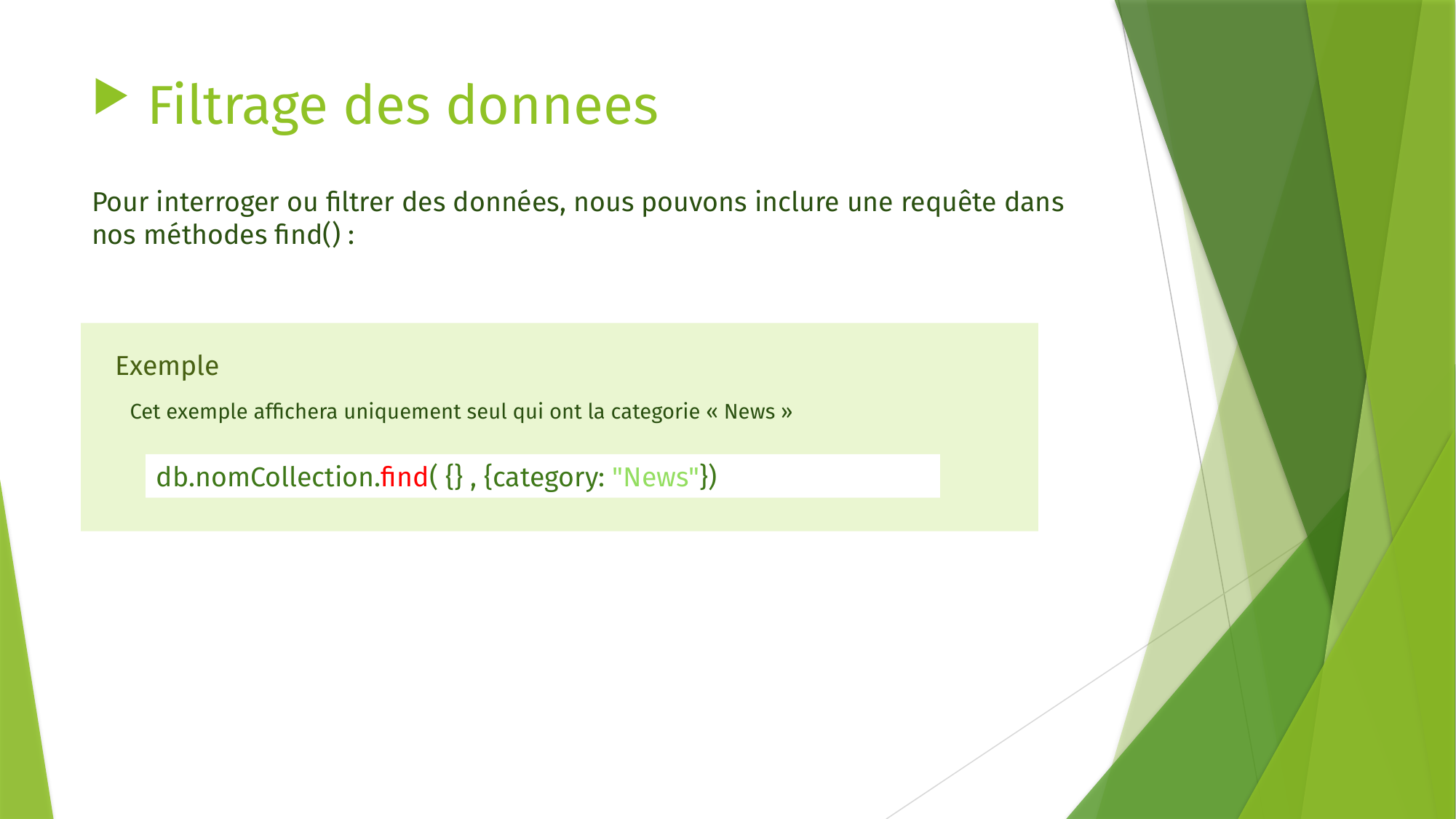

Filtrage des donnees
Pour interroger ou filtrer des données, nous pouvons inclure une requête dans nos méthodes find() :

Exemple
Cet exemple affichera uniquement seul qui ont la categorie « News »
db.nomCollection.find( {} , {category: "News"})